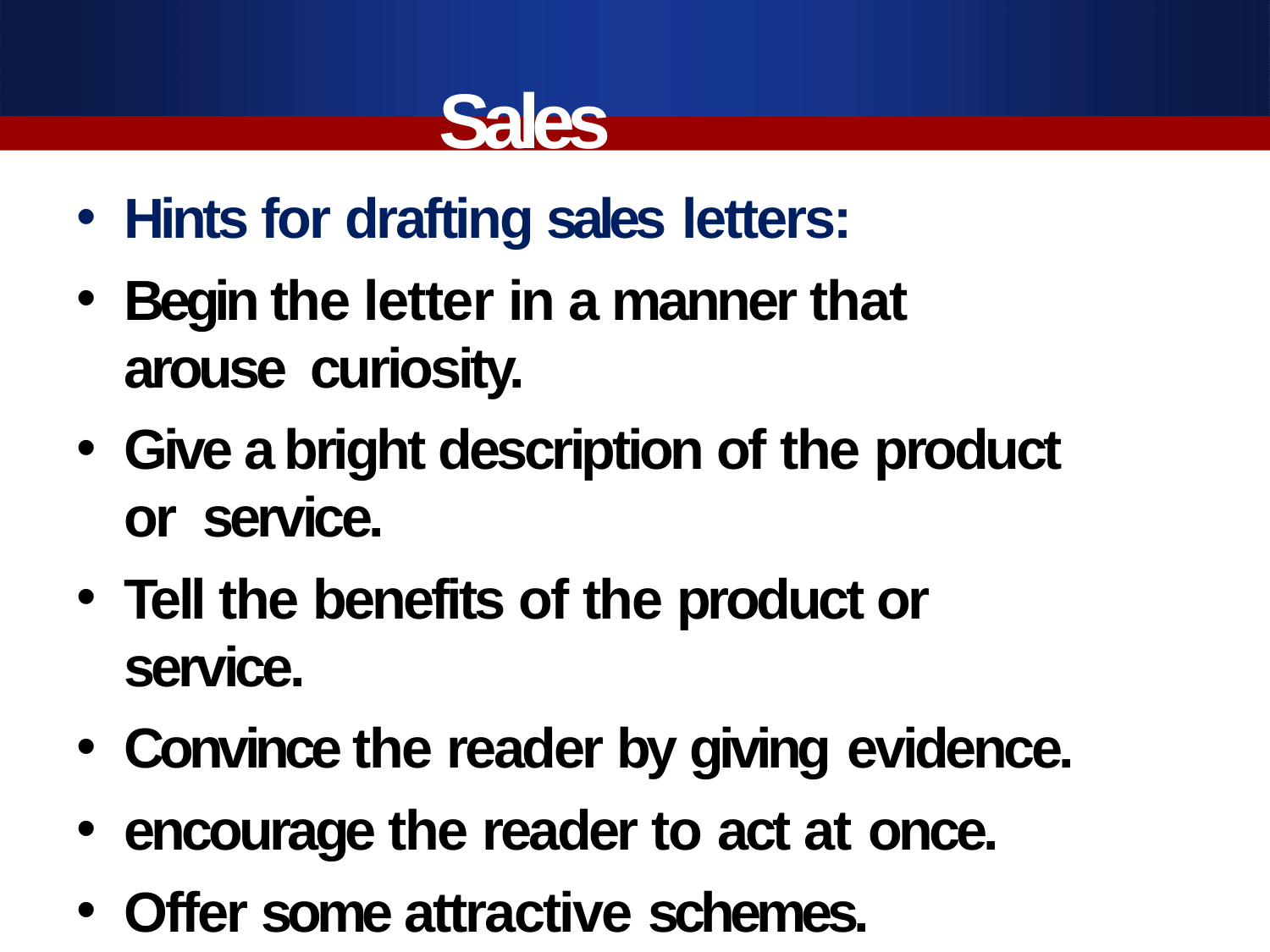

# Sales letters
Hints for drafting sales letters:
Begin the letter in a manner that arouse  curiosity.
Give a bright description of the product or  service.
Tell the benefits of the product or service.
Convince the reader by giving evidence.
encourage the reader to act at once.
Offer some attractive schemes.